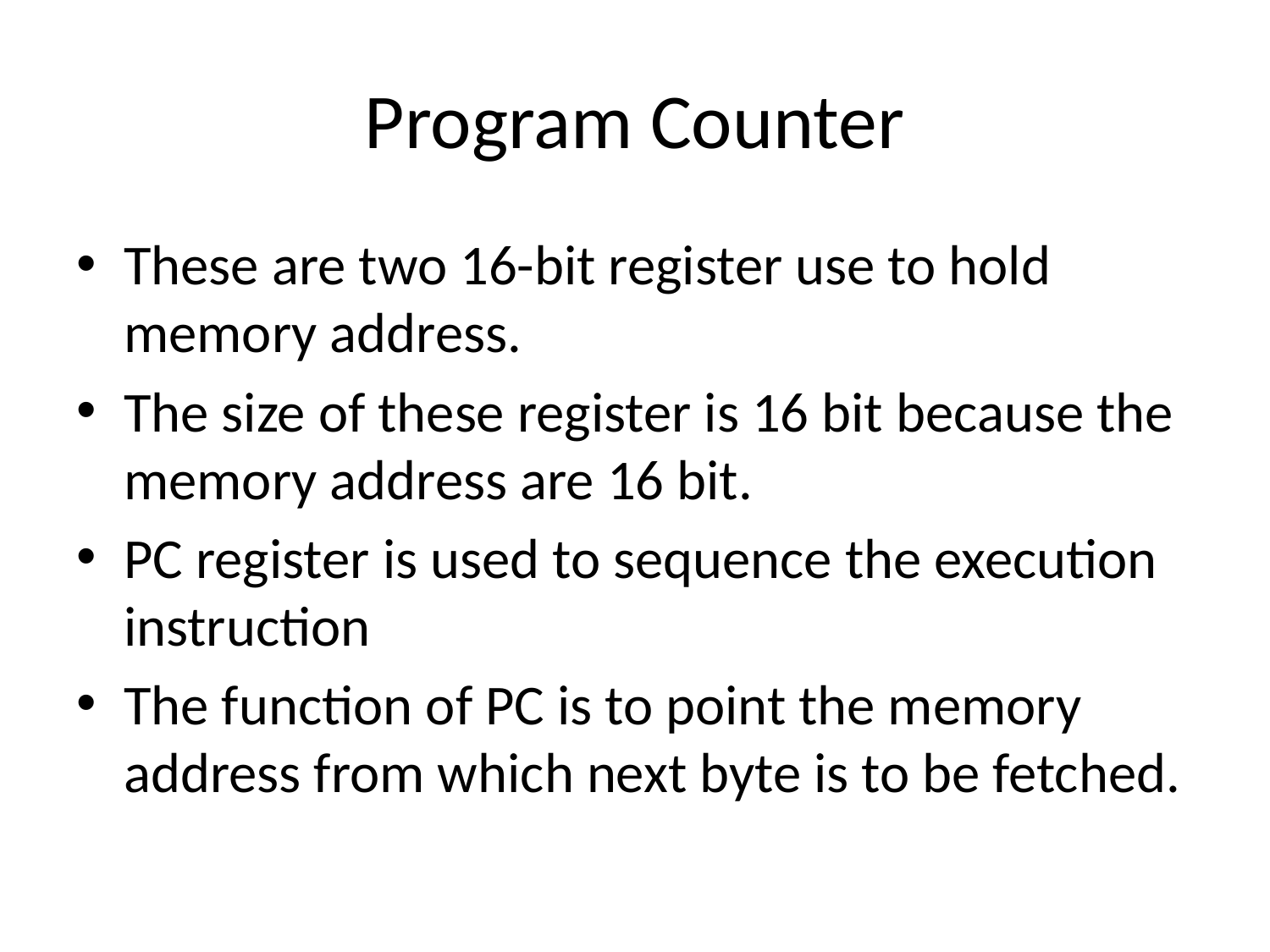

# Program Counter
These are two 16-bit register use to hold memory address.
The size of these register is 16 bit because the memory address are 16 bit.
PC register is used to sequence the execution instruction
The function of PC is to point the memory address from which next byte is to be fetched.